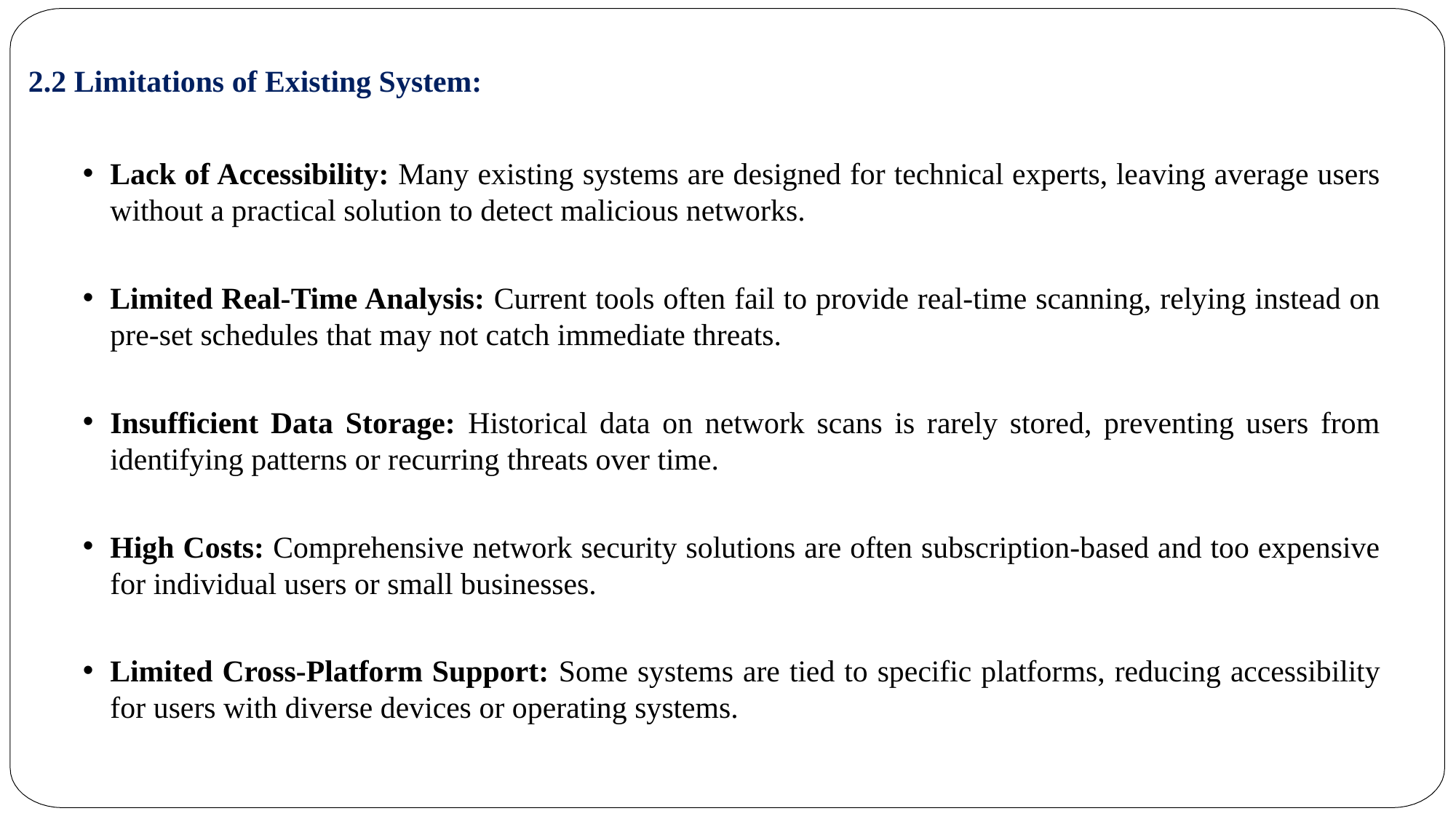

2.2 Limitations of Existing System:

Lack of Accessibility: Many existing systems are designed for technical experts, leaving average users without a practical solution to detect malicious networks.

Limited Real-Time Analysis: Current tools often fail to provide real-time scanning, relying instead on pre-set schedules that may not catch immediate threats.

Insufficient Data Storage: Historical data on network scans is rarely stored, preventing users from identifying patterns or recurring threats over time.

High Costs: Comprehensive network security solutions are often subscription-based and too expensive for individual users or small businesses.

Limited Cross-Platform Support: Some systems are tied to specific platforms, reducing accessibility for users with diverse devices or operating systems.